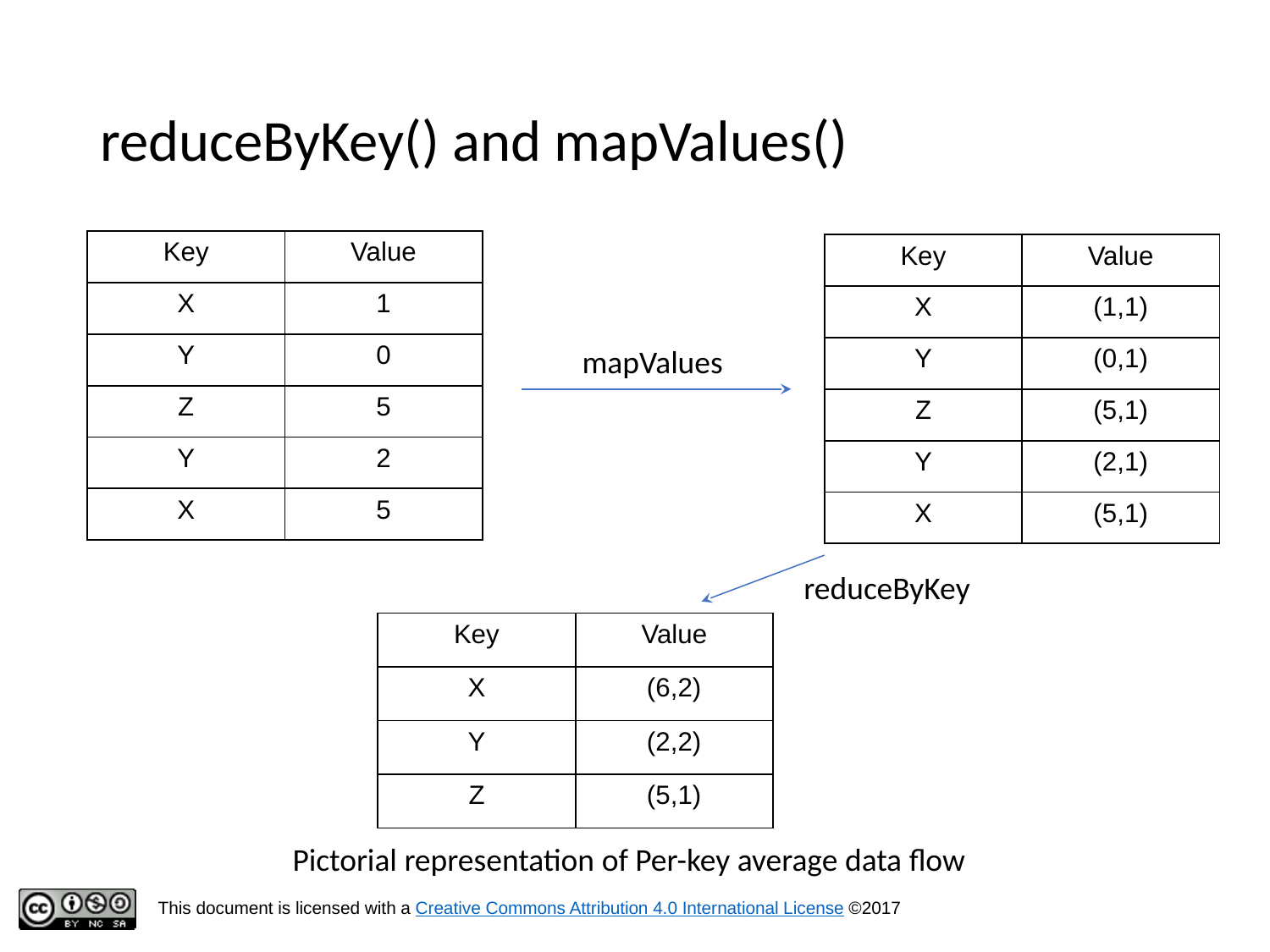

# reduceByKey() and mapValues()
| Key | Value |
| --- | --- |
| X | 1 |
| Y | 0 |
| Z | 5 |
| Y | 2 |
| X | 5 |
| Key | Value |
| --- | --- |
| X | (1,1) |
| Y | (0,1) |
| Z | (5,1) |
| Y | (2,1) |
| X | (5,1) |
mapValues
reduceByKey
| Key | Value |
| --- | --- |
| X | (6,2) |
| Y | (2,2) |
| Z | (5,1) |
Pictorial representation of Per-key average data flow